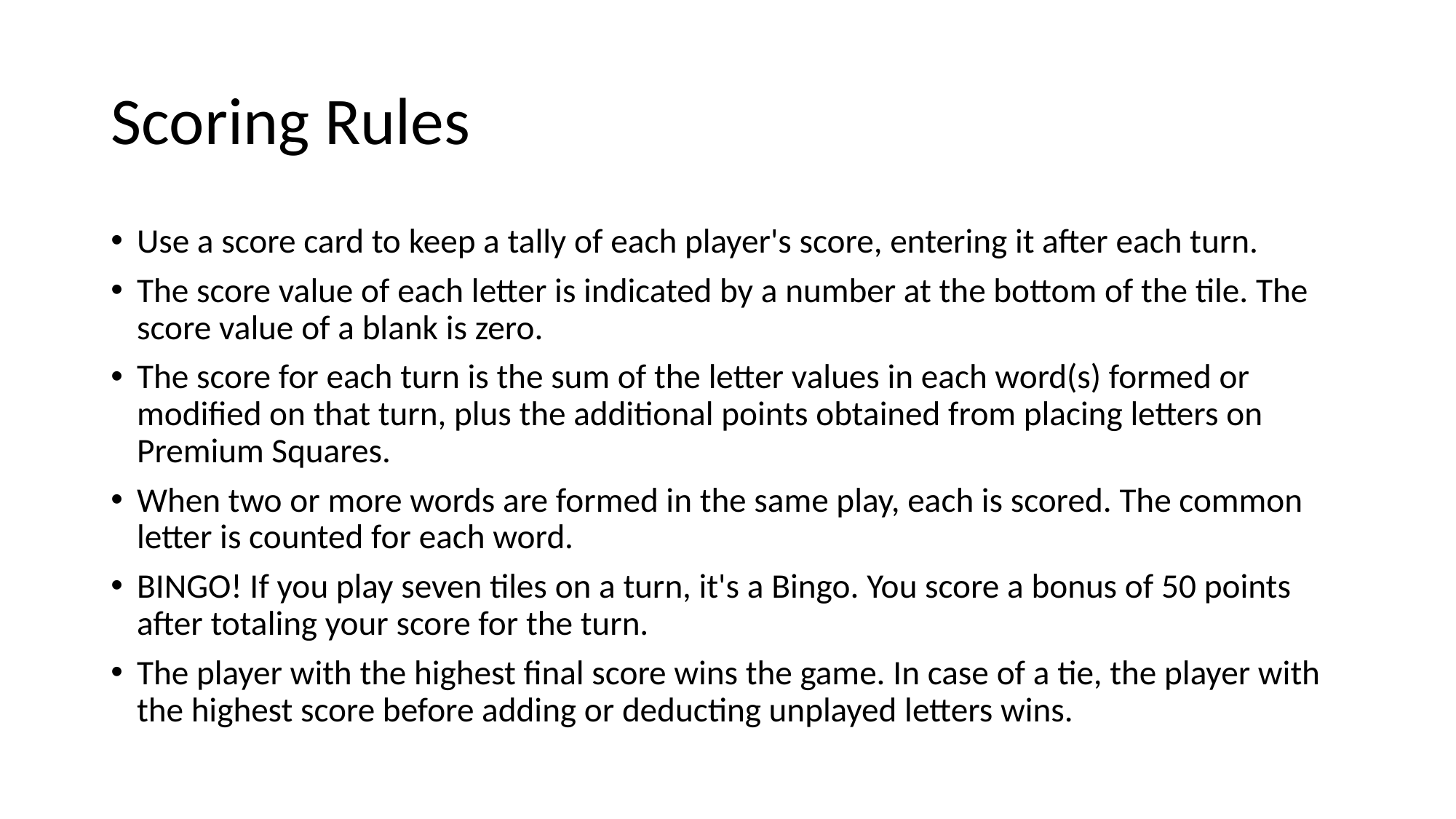

# Scoring Rules
Use a score card to keep a tally of each player's score, entering it after each turn.
The score value of each letter is indicated by a number at the bottom of the tile. The score value of a blank is zero.
The score for each turn is the sum of the letter values in each word(s) formed or modified on that turn, plus the additional points obtained from placing letters on Premium Squares.
When two or more words are formed in the same play, each is scored. The common letter is counted for each word.
BINGO! If you play seven tiles on a turn, it's a Bingo. You score a bonus of 50 points after totaling your score for the turn.
The player with the highest final score wins the game. In case of a tie, the player with the highest score before adding or deducting unplayed letters wins.